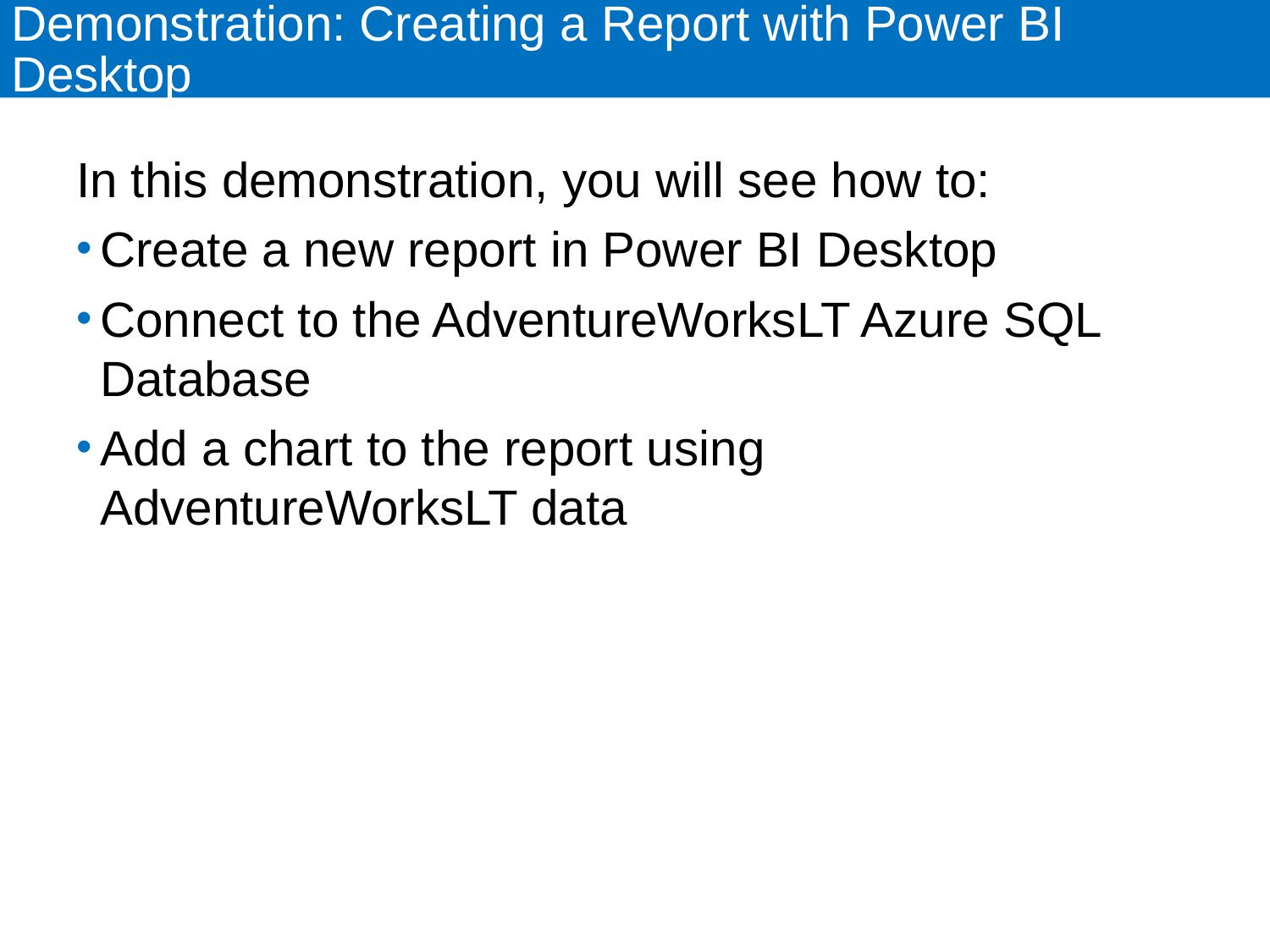

# Demonstration: Creating a Report with Power BI Desktop
In this demonstration, you will see how to:
Create a new report in Power BI Desktop
Connect to the AdventureWorksLT Azure SQL Database
Add a chart to the report using AdventureWorksLT data